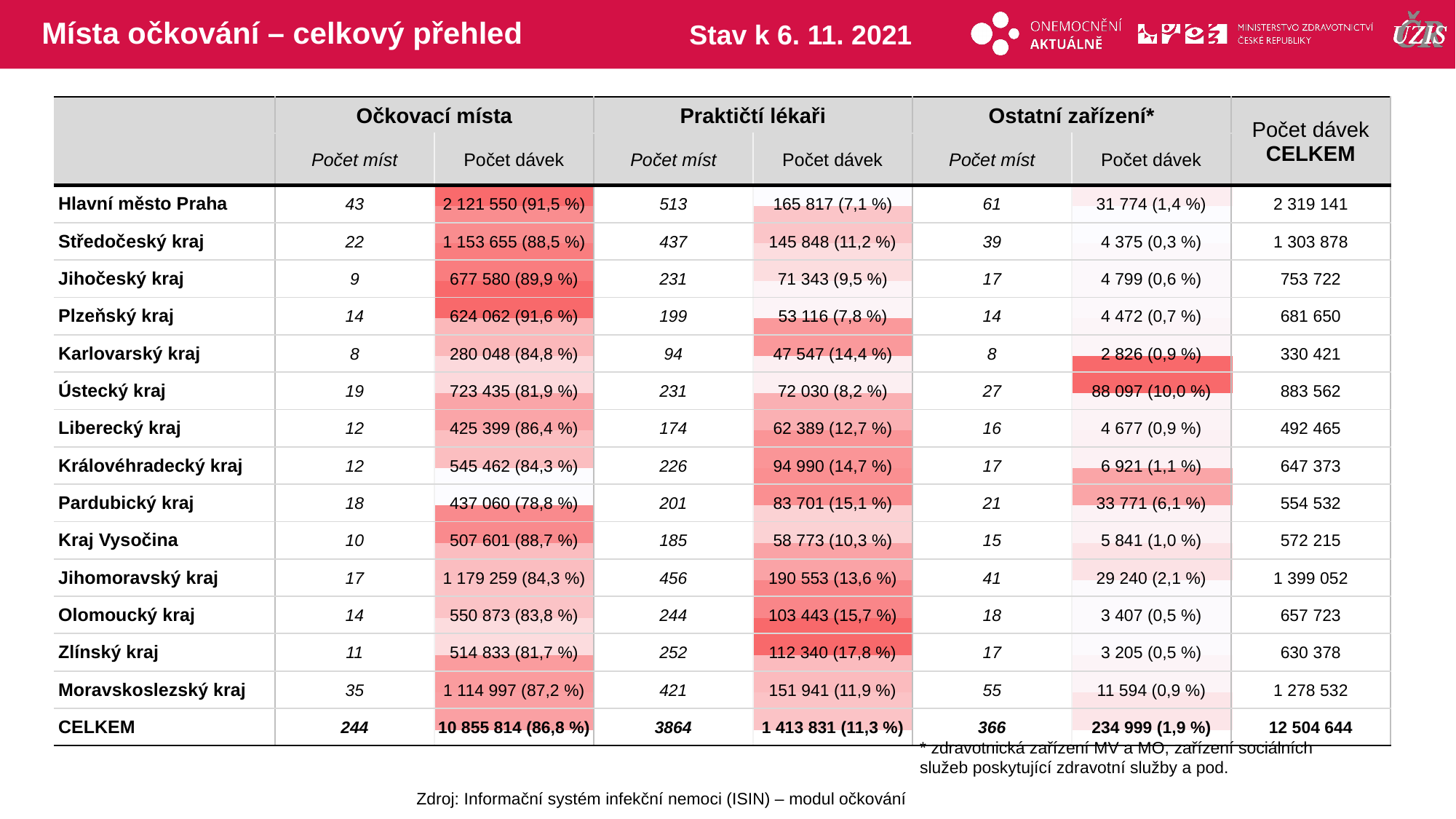

# Místa očkování – celkový přehled
Stav k 6. 11. 2021
|  | Očkovací místa |  | Praktičtí lékaři |  | Ostatní zařízení\* |  | Počet dávek CELKEM |
| --- | --- | --- | --- | --- | --- | --- | --- |
|  | Počet míst | Počet dávek | Počet míst | Počet dávek | Počet míst | Počet dávek |  |
| Hlavní město Praha | 43 | 2 121 550 (91,5 %) | 513 | 165 817 (7,1 %) | 61 | 31 774 (1,4 %) | 2 319 141 |
| Středočeský kraj | 22 | 1 153 655 (88,5 %) | 437 | 145 848 (11,2 %) | 39 | 4 375 (0,3 %) | 1 303 878 |
| Jihočeský kraj | 9 | 677 580 (89,9 %) | 231 | 71 343 (9,5 %) | 17 | 4 799 (0,6 %) | 753 722 |
| Plzeňský kraj | 14 | 624 062 (91,6 %) | 199 | 53 116 (7,8 %) | 14 | 4 472 (0,7 %) | 681 650 |
| Karlovarský kraj | 8 | 280 048 (84,8 %) | 94 | 47 547 (14,4 %) | 8 | 2 826 (0,9 %) | 330 421 |
| Ústecký kraj | 19 | 723 435 (81,9 %) | 231 | 72 030 (8,2 %) | 27 | 88 097 (10,0 %) | 883 562 |
| Liberecký kraj | 12 | 425 399 (86,4 %) | 174 | 62 389 (12,7 %) | 16 | 4 677 (0,9 %) | 492 465 |
| Královéhradecký kraj | 12 | 545 462 (84,3 %) | 226 | 94 990 (14,7 %) | 17 | 6 921 (1,1 %) | 647 373 |
| Pardubický kraj | 18 | 437 060 (78,8 %) | 201 | 83 701 (15,1 %) | 21 | 33 771 (6,1 %) | 554 532 |
| Kraj Vysočina | 10 | 507 601 (88,7 %) | 185 | 58 773 (10,3 %) | 15 | 5 841 (1,0 %) | 572 215 |
| Jihomoravský kraj | 17 | 1 179 259 (84,3 %) | 456 | 190 553 (13,6 %) | 41 | 29 240 (2,1 %) | 1 399 052 |
| Olomoucký kraj | 14 | 550 873 (83,8 %) | 244 | 103 443 (15,7 %) | 18 | 3 407 (0,5 %) | 657 723 |
| Zlínský kraj | 11 | 514 833 (81,7 %) | 252 | 112 340 (17,8 %) | 17 | 3 205 (0,5 %) | 630 378 |
| Moravskoslezský kraj | 35 | 1 114 997 (87,2 %) | 421 | 151 941 (11,9 %) | 55 | 11 594 (0,9 %) | 1 278 532 |
| CELKEM | 244 | 10 855 814 (86,8 %) | 3864 | 1 413 831 (11,3 %) | 366 | 234 999 (1,9 %) | 12 504 644 |
|  |  |  |  |  |  |
| --- | --- | --- | --- | --- | --- |
|  |  |  |  |  |  |
|  |  |  |  |  |  |
|  |  |  |  |  |  |
|  |  |  |  |  |  |
|  |  |  |  |  |  |
|  |  |  |  |  |  |
|  |  |  |  |  |  |
|  |  |  |  |  |  |
|  |  |  |  |  |  |
|  |  |  |  |  |  |
|  |  |  |  |  |  |
|  |  |  |  |  |  |
|  |  |  |  |  |  |
|  |  |  |  |  |  |
* zdravotnická zařízení MV a MO, zařízení sociálních služeb poskytující zdravotní služby a pod.
Zdroj: Informační systém infekční nemoci (ISIN) – modul očkování